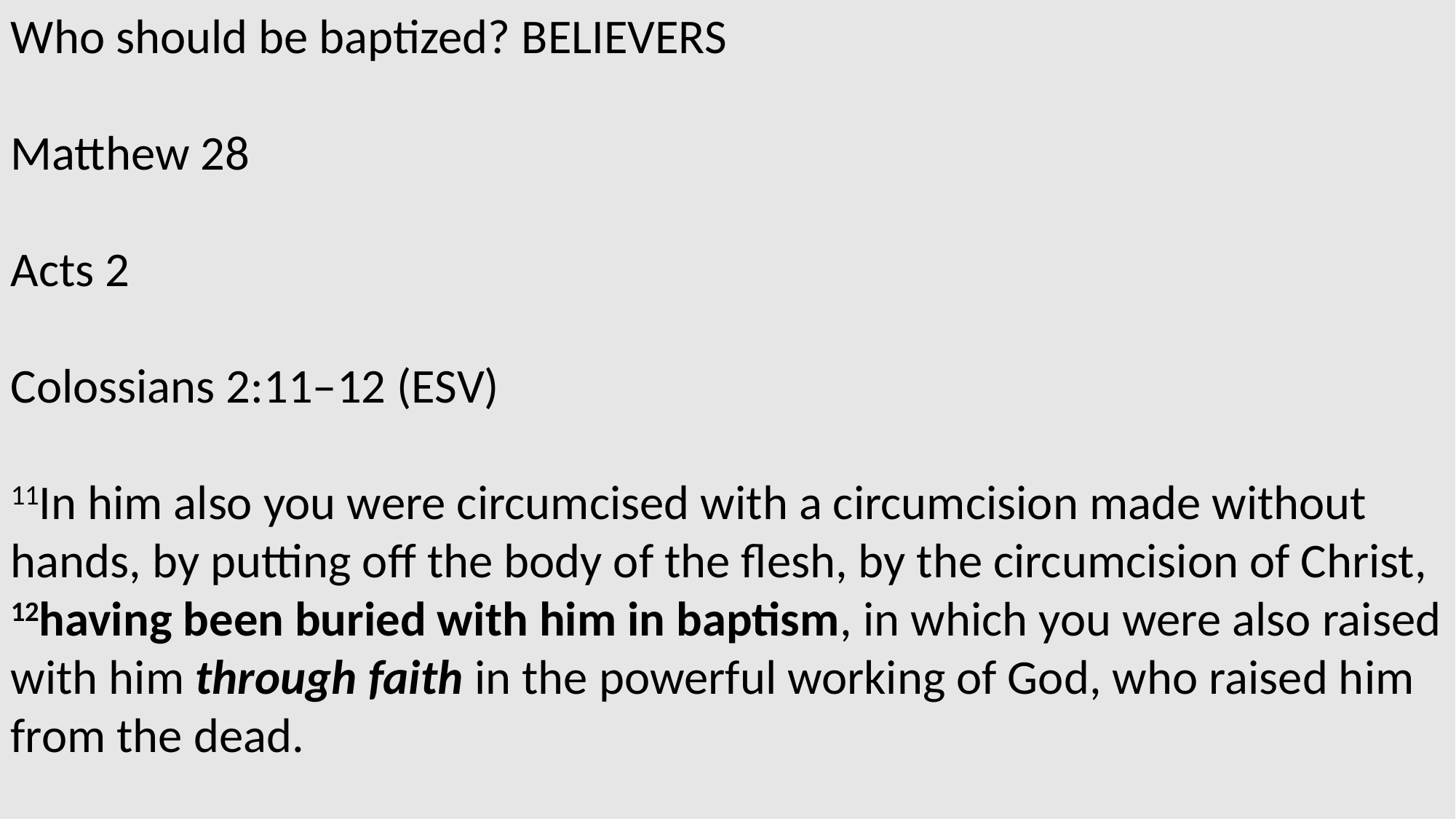

Who should be baptized? BELIEVERS

Matthew 28

Acts 2

Colossians 2:11–12 (ESV)

11In him also you were circumcised with a circumcision made without hands, by putting off the body of the flesh, by the circumcision of Christ,
12having been buried with him in baptism, in which you were also raised with him through faith in the powerful working of God, who raised him from the dead.